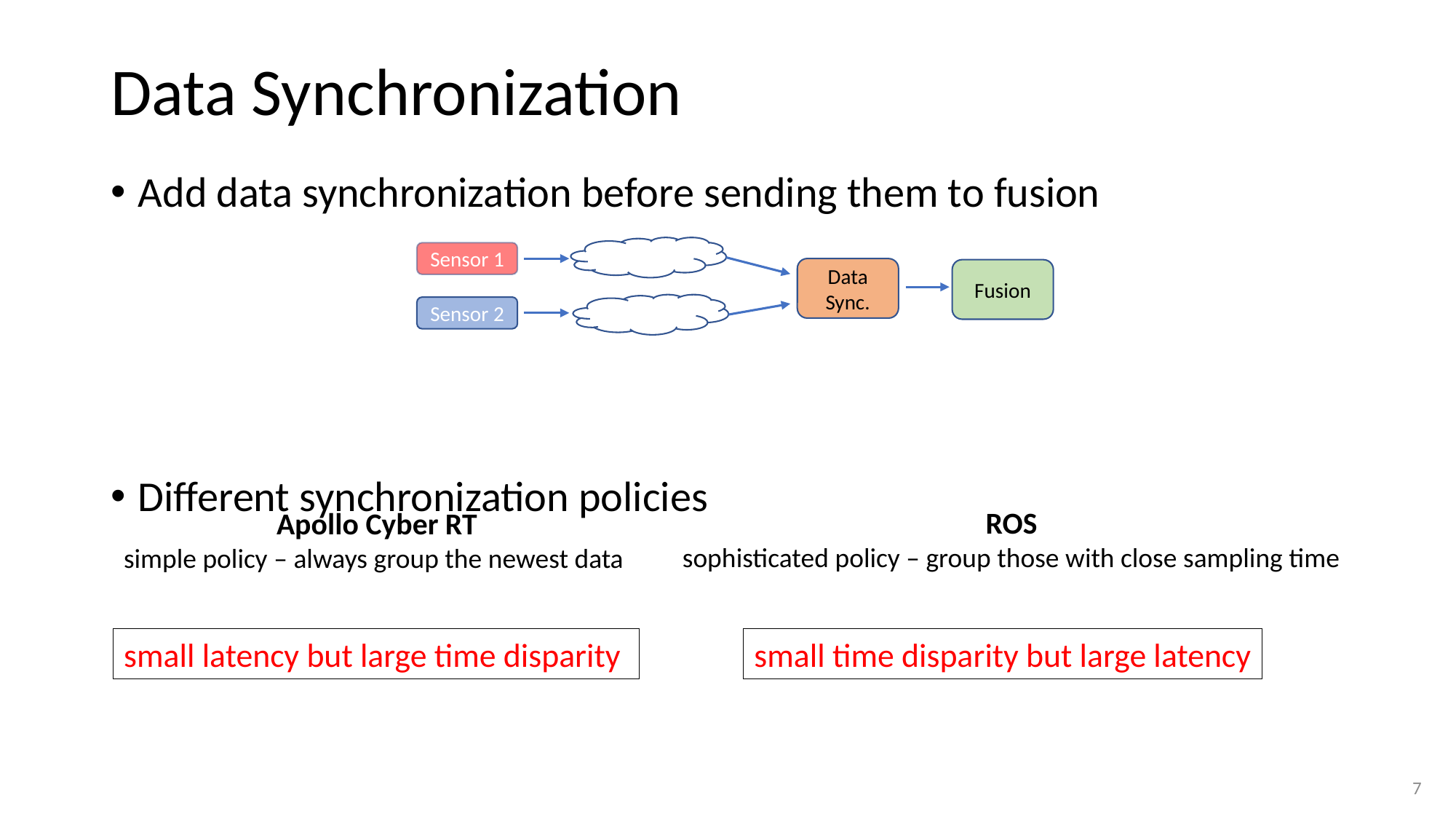

# Data Synchronization
Add data synchronization before sending them to fusion

Different synchronization policies

Sensor 1
Fusion

Sensor 2
Data Sync.
ROS
sophisticated policy – group those with close sampling time
Apollo Cyber RT
simple policy – always group the newest data
small latency but large time disparity
small time disparity but large latency
7